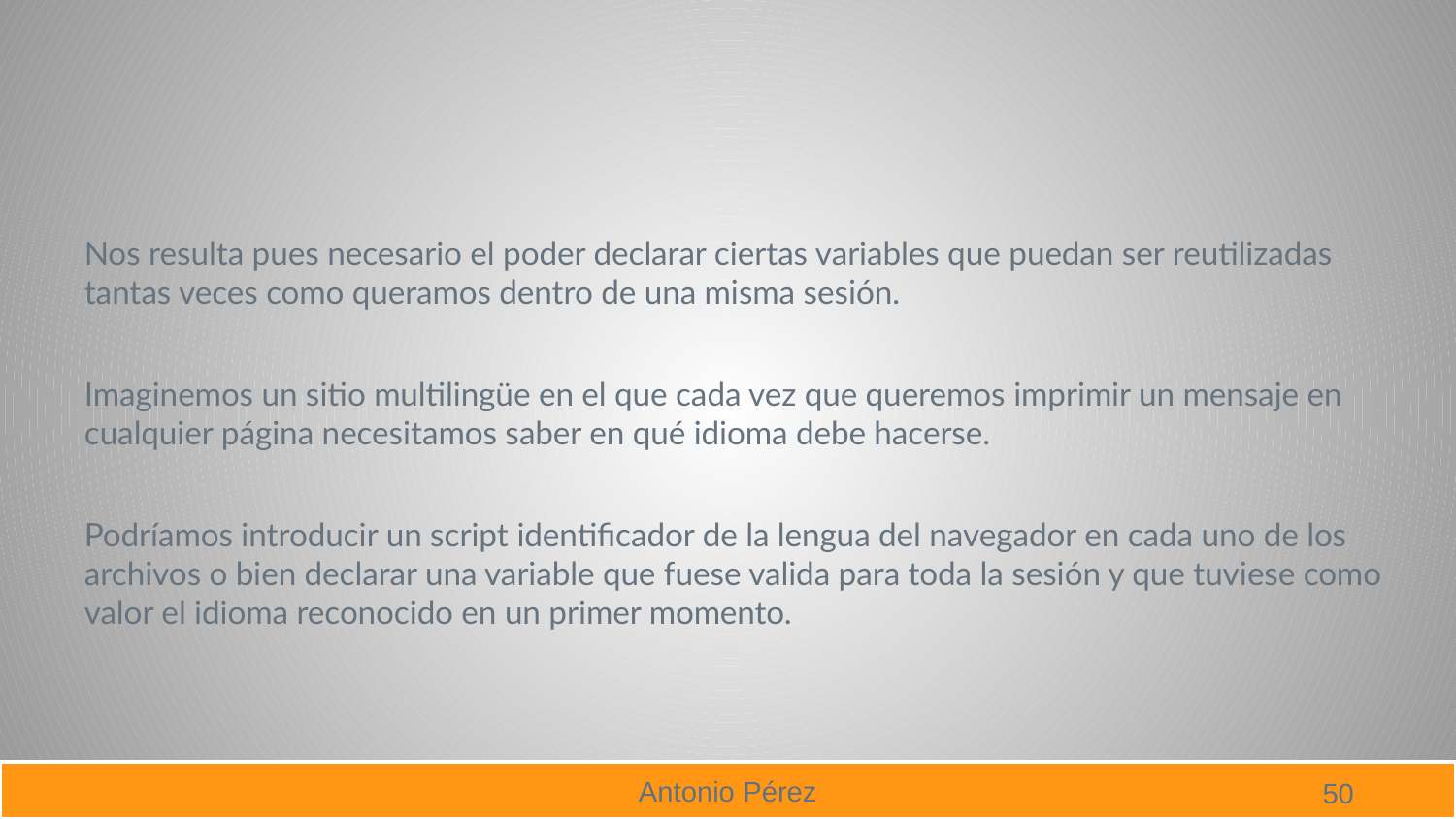

#
Nos resulta pues necesario el poder declarar ciertas variables que puedan ser reutilizadas tantas veces como queramos dentro de una misma sesión.

Imaginemos un sitio multilingüe en el que cada vez que queremos imprimir un mensaje en cualquier página necesitamos saber en qué idioma debe hacerse.

Podríamos introducir un script identificador de la lengua del navegador en cada uno de los archivos o bien declarar una variable que fuese valida para toda la sesión y que tuviese como valor el idioma reconocido en un primer momento.
50